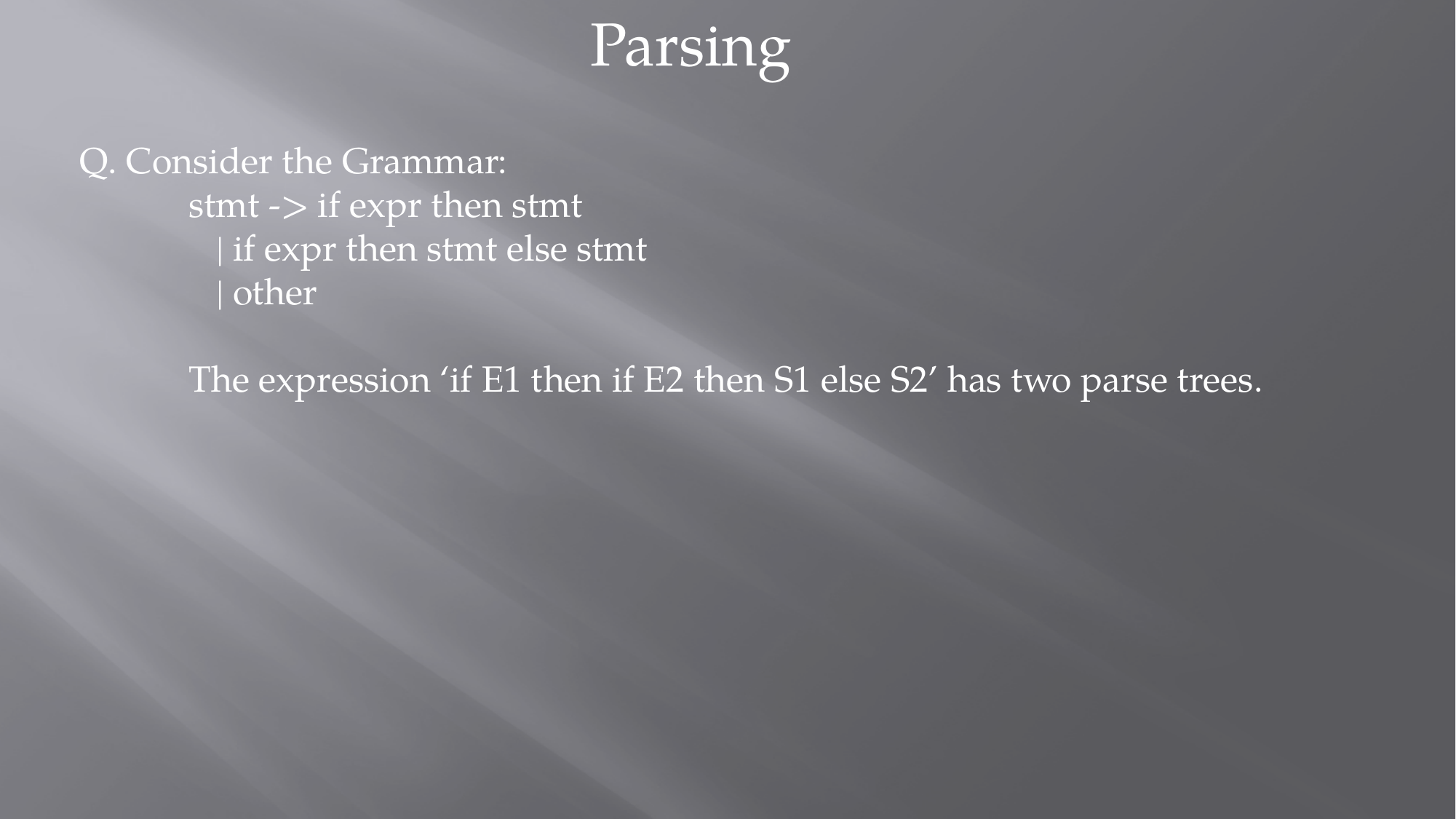

Parsing
Q. Consider the Grammar:
	stmt -> if expr then stmt
	   | if expr then stmt else stmt
	   | other

	The expression ‘if E1 then if E2 then S1 else S2’ has two parse trees.